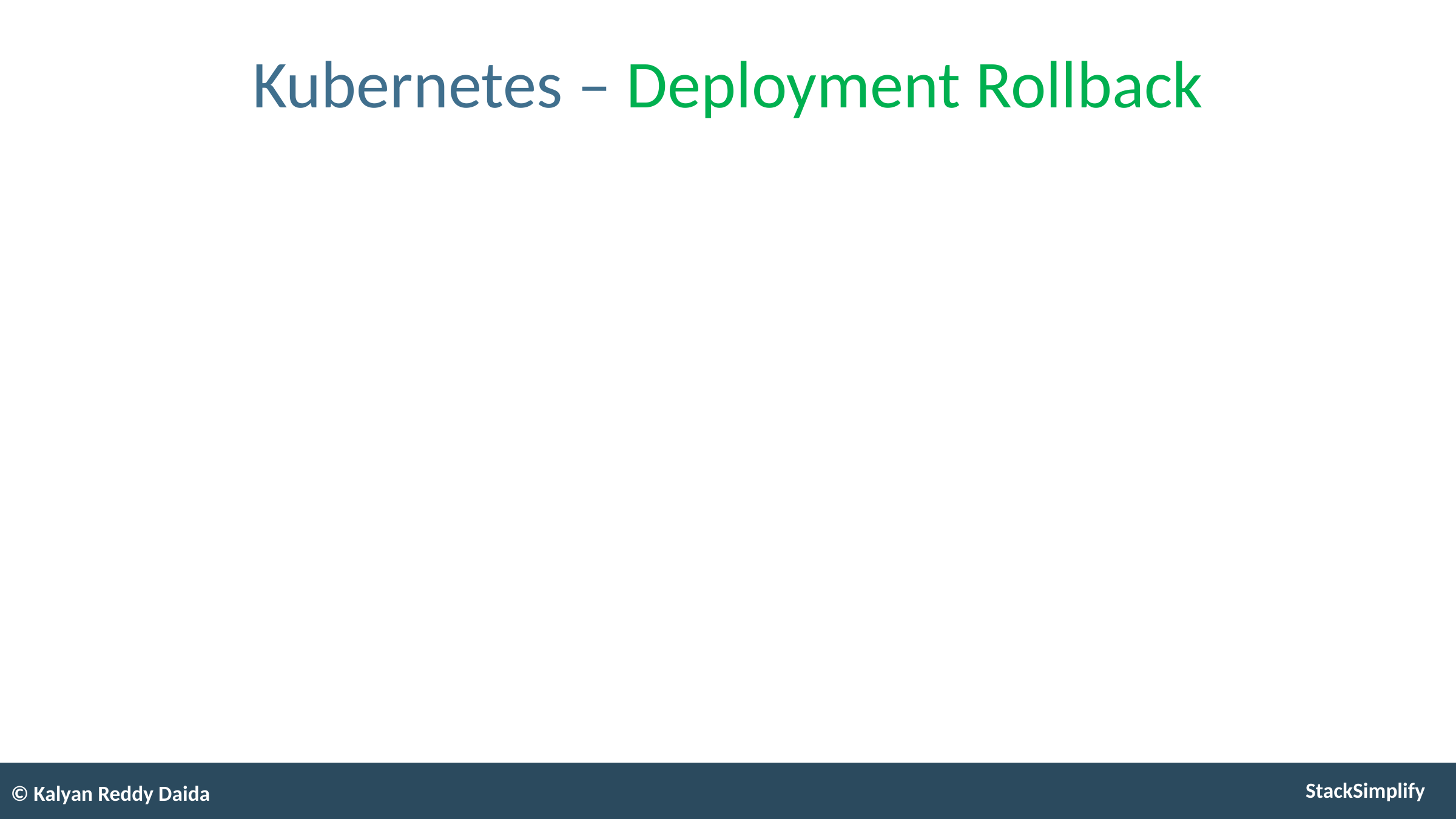

# Kubernetes – Deployment Rollback

© Kalyan Reddy Daida